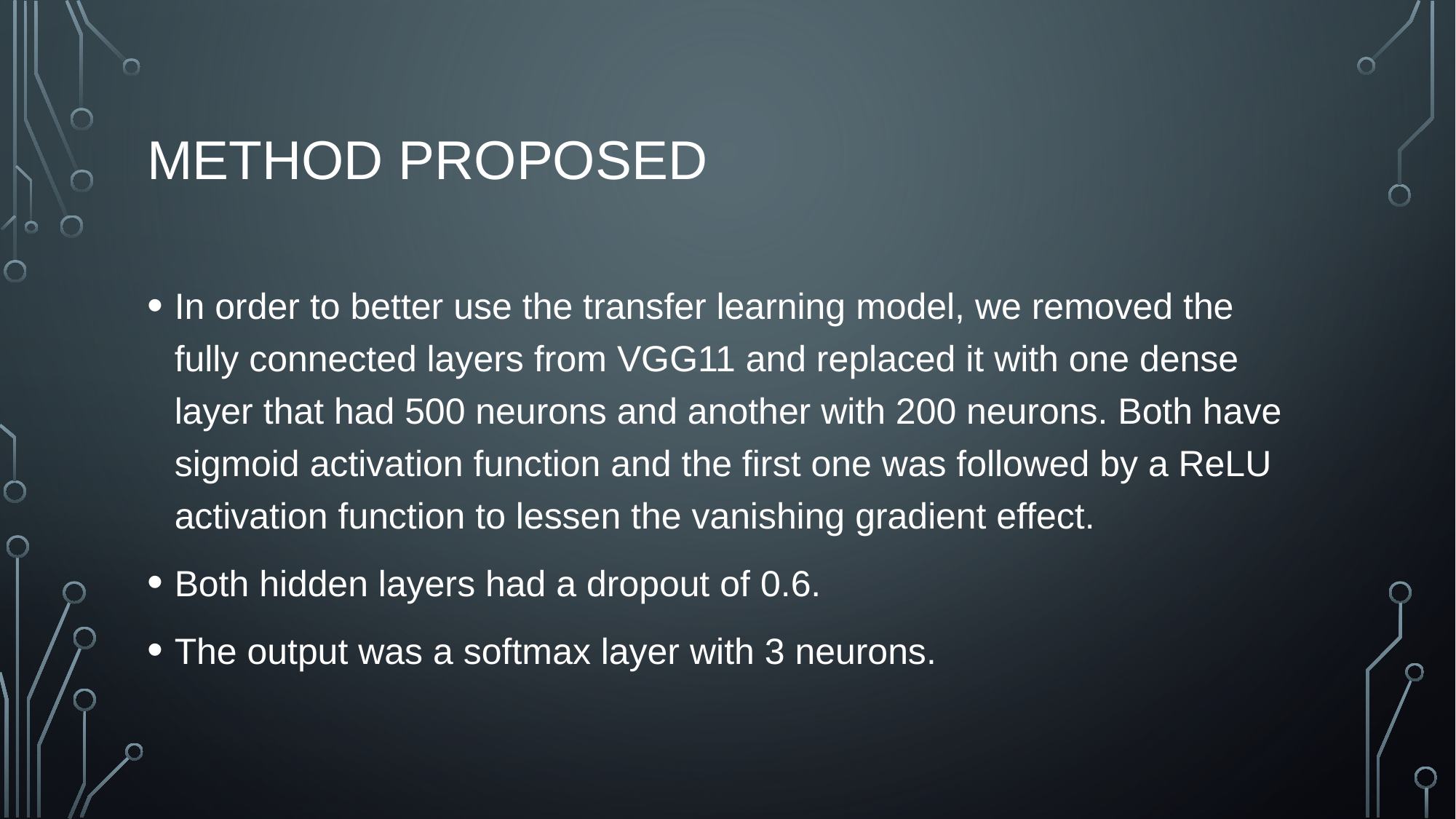

# Method proposed
In order to better use the transfer learning model, we removed the fully connected layers from VGG11 and replaced it with one dense layer that had 500 neurons and another with 200 neurons. Both have sigmoid activation function and the first one was followed by a ReLU activation function to lessen the vanishing gradient effect.
Both hidden layers had a dropout of 0.6.
The output was a softmax layer with 3 neurons.